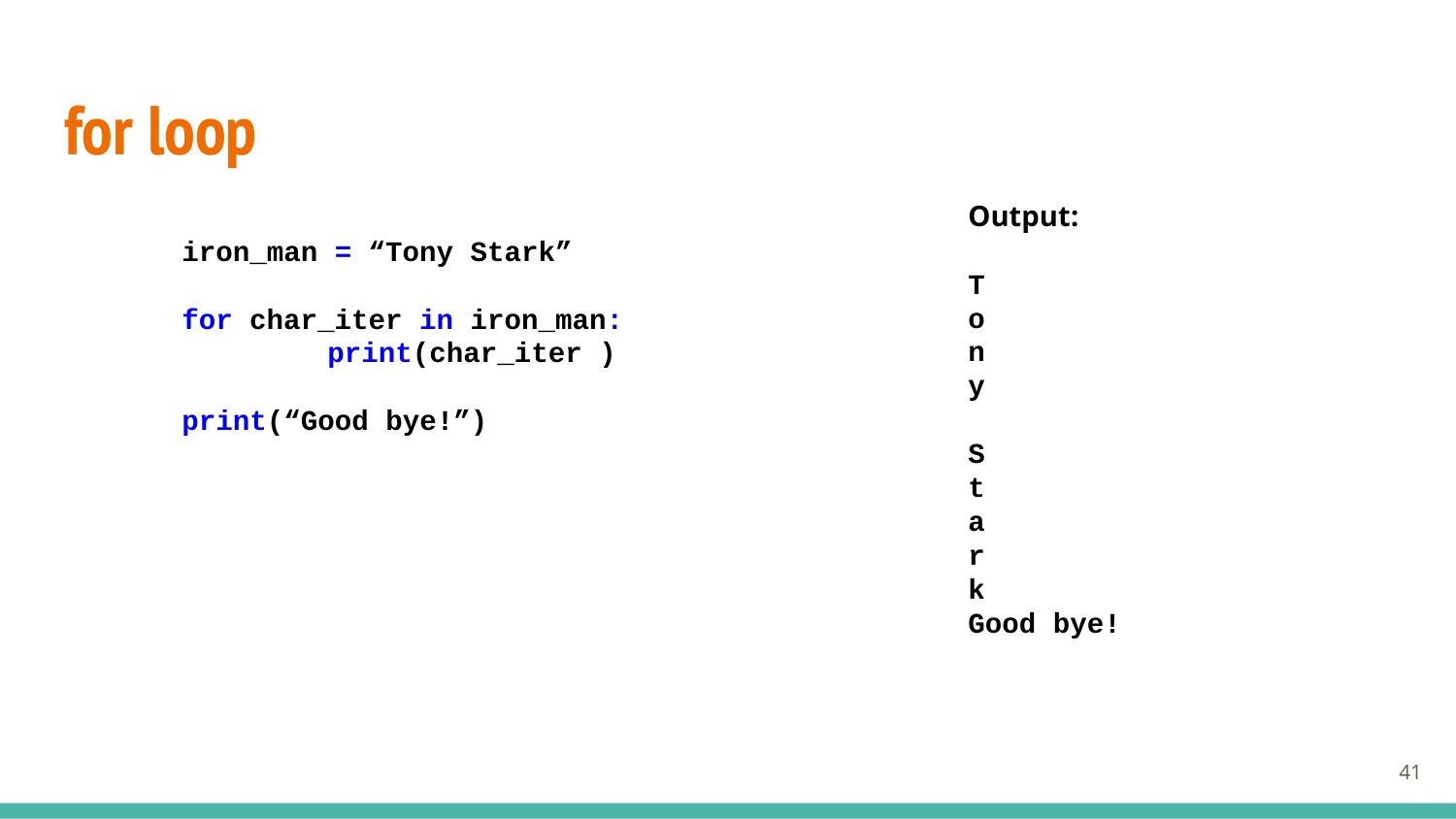

# for loop
Output:

T
o
n
y

S
t
a
r
k
Good bye!
iron_man = “Tony Stark”

for char_iter in iron_man:
	print(char_iter )

print(“Good bye!”)
41